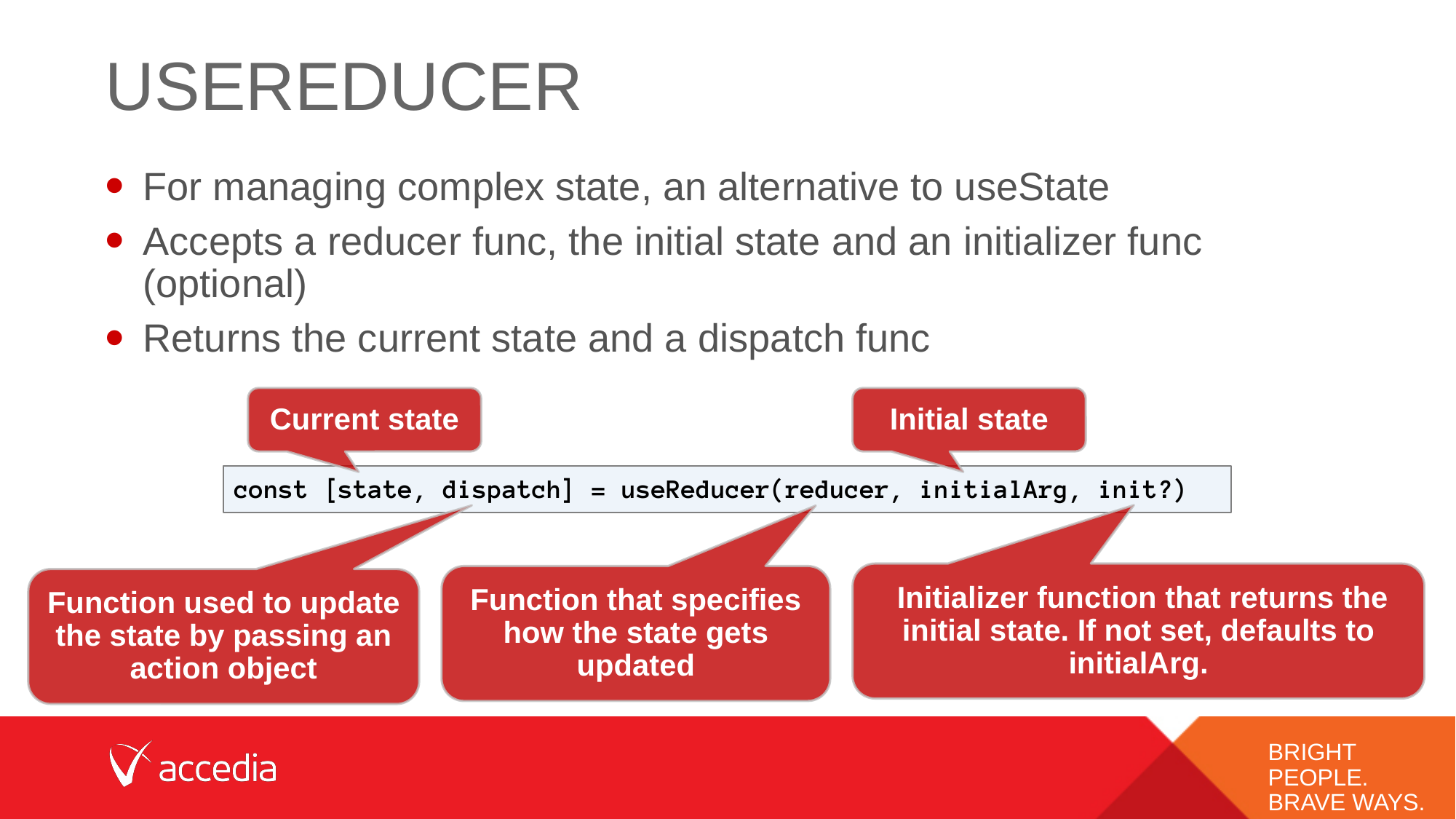

# usereducer
For managing complex state, an alternative to useState
Accepts a reducer func, the initial state and an initializer func (optional)
Returns the current state and a dispatch func

Current state
Initial state
const [state, dispatch] = useReducer(reducer, initialArg, init?)
 Initializer function that returns the initial state. If not set, defaults to initialArg.
Function that specifies how the state gets updated
Function used to update the state by passing an action object